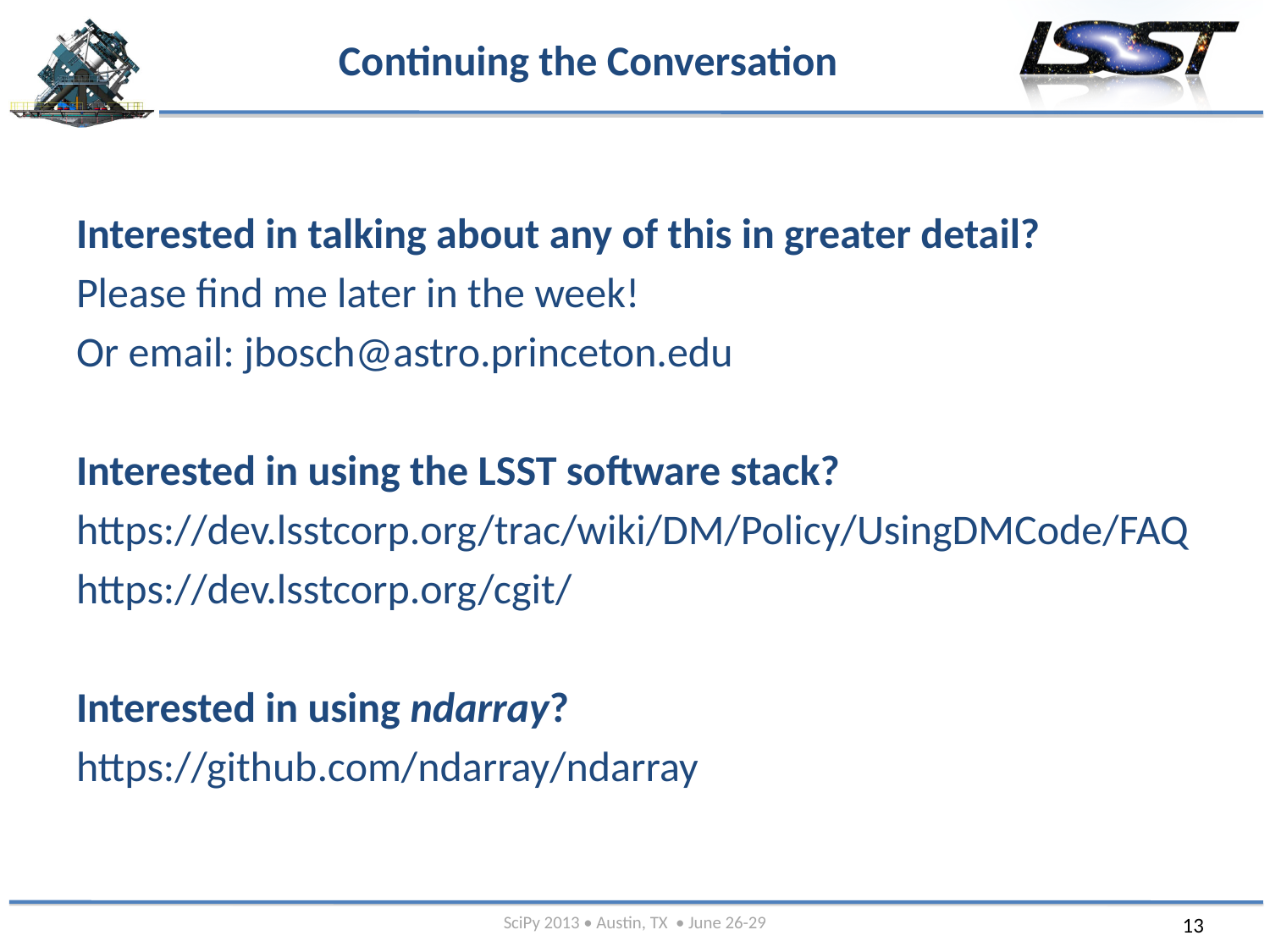

# Continuing the Conversation

Interested in talking about any of this in greater detail?
Please find me later in the week!
Or email: jbosch@astro.princeton.edu

Interested in using the LSST software stack?
https://dev.lsstcorp.org/trac/wiki/DM/Policy/UsingDMCode/FAQ
https://dev.lsstcorp.org/cgit/

Interested in using ndarray?
https://github.com/ndarray/ndarray